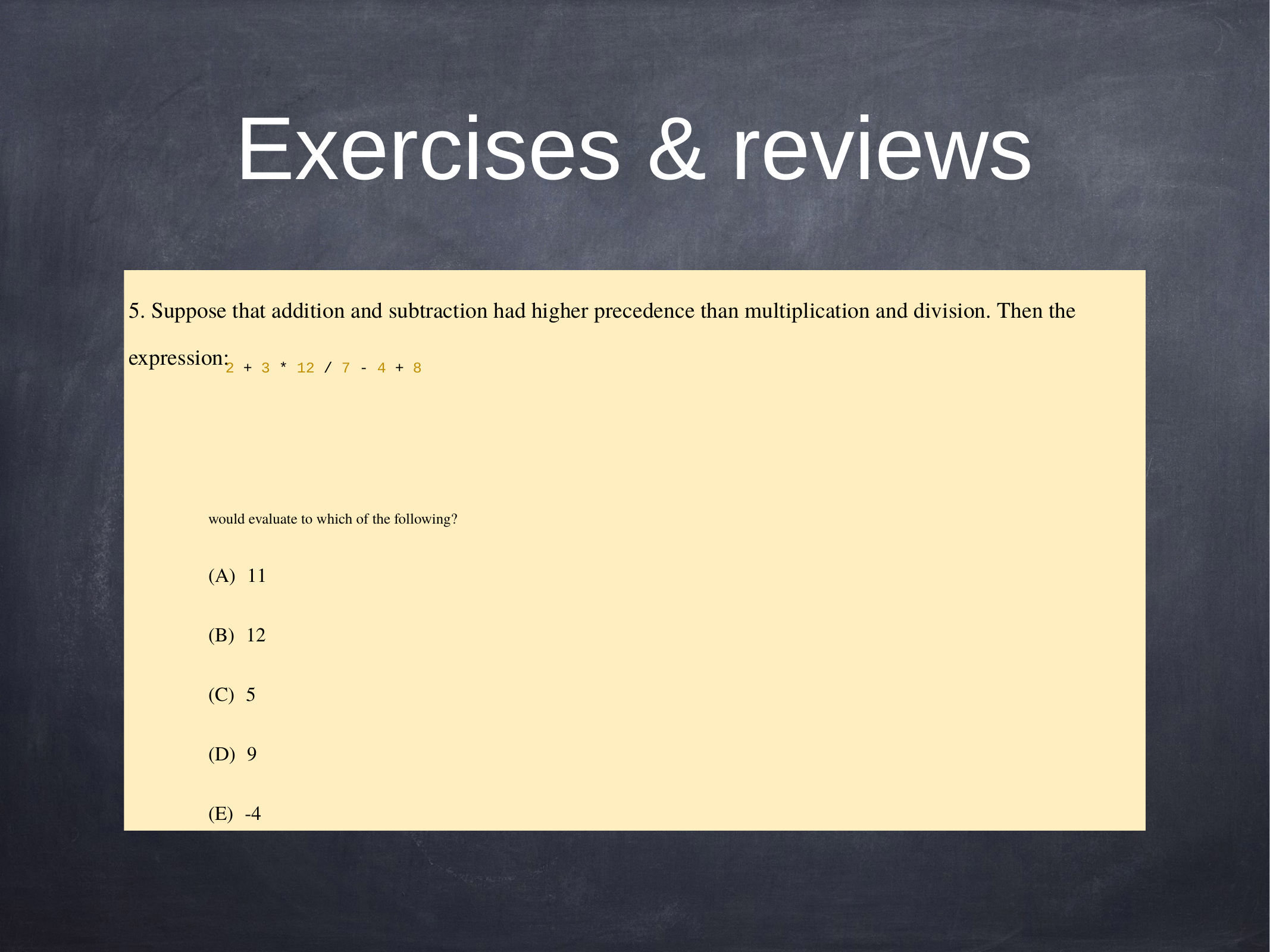

# Exercises & reviews
5. Suppose that addition and subtraction had higher precedence than multiplication and division. Then the expression:

would evaluate to which of the following?
(A)  11
(B)  12
(C)  5
(D)  9
(E)  -4
2 + 3 * 12 / 7 - 4 + 8